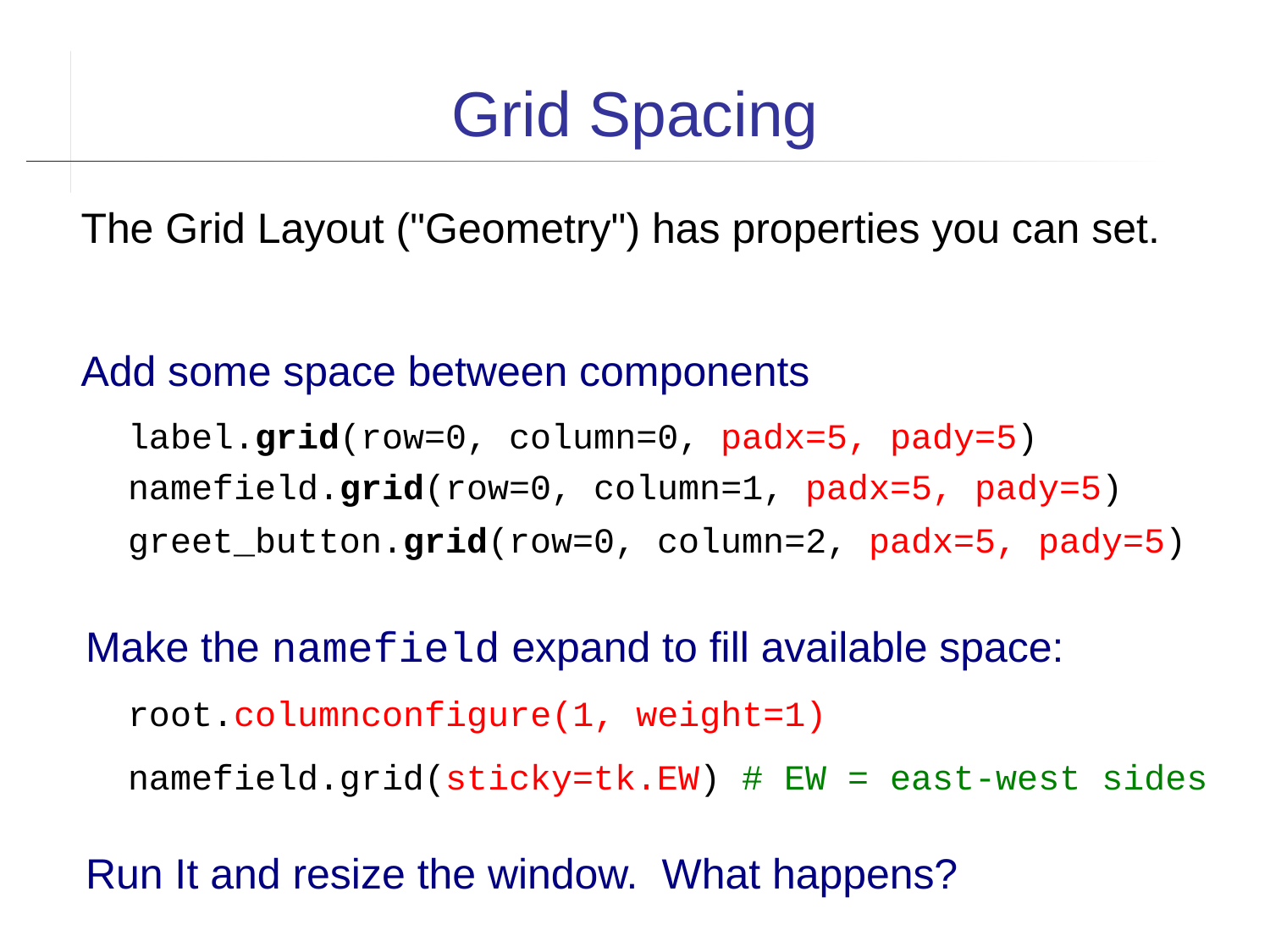

Grid Spacing
The Grid Layout ("Geometry") has properties you can set.

Add some space between components
  label.grid(row=0, column=0, padx=5, pady=5)
  namefield.grid(row=0, column=1, padx=5, pady=5)
  greet_button.grid(row=0, column=2, padx=5, pady=5)
Make the namefield expand to fill available space:
  root.columnconfigure(1, weight=1)
  namefield.grid(sticky=tk.EW) # EW = east-west sides
Run It and resize the window.  What happens?